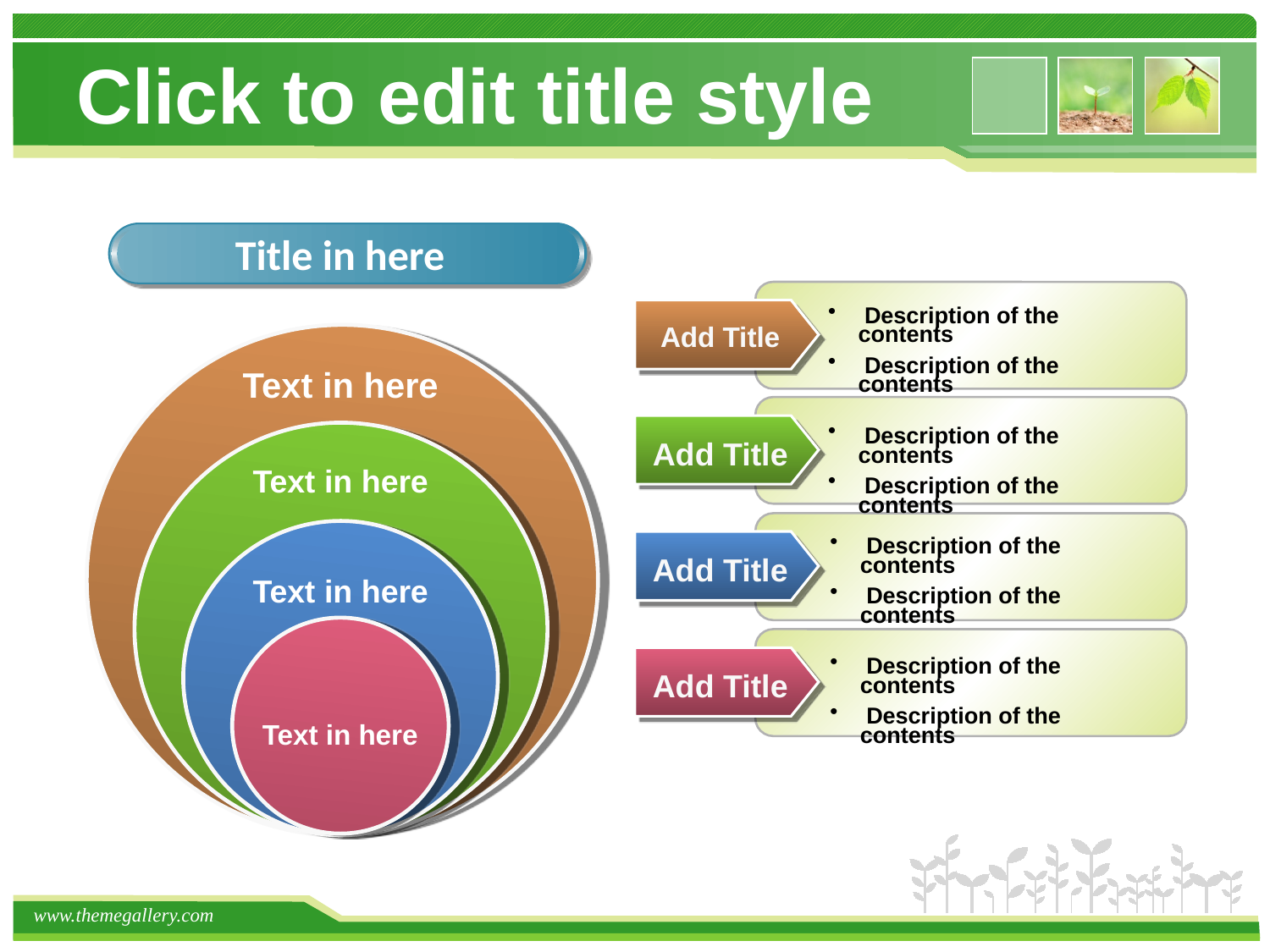

# Click to edit title style
Title in here

 Description of the contents
 Description of the contents
Add Title

Text in here

 Description of the contents
 Description of the contents

Add Title
Text in here

 Description of the contents
 Description of the contents
Add Title
Text in here

 Description of the contents
 Description of the contents
Add Title
Text in here